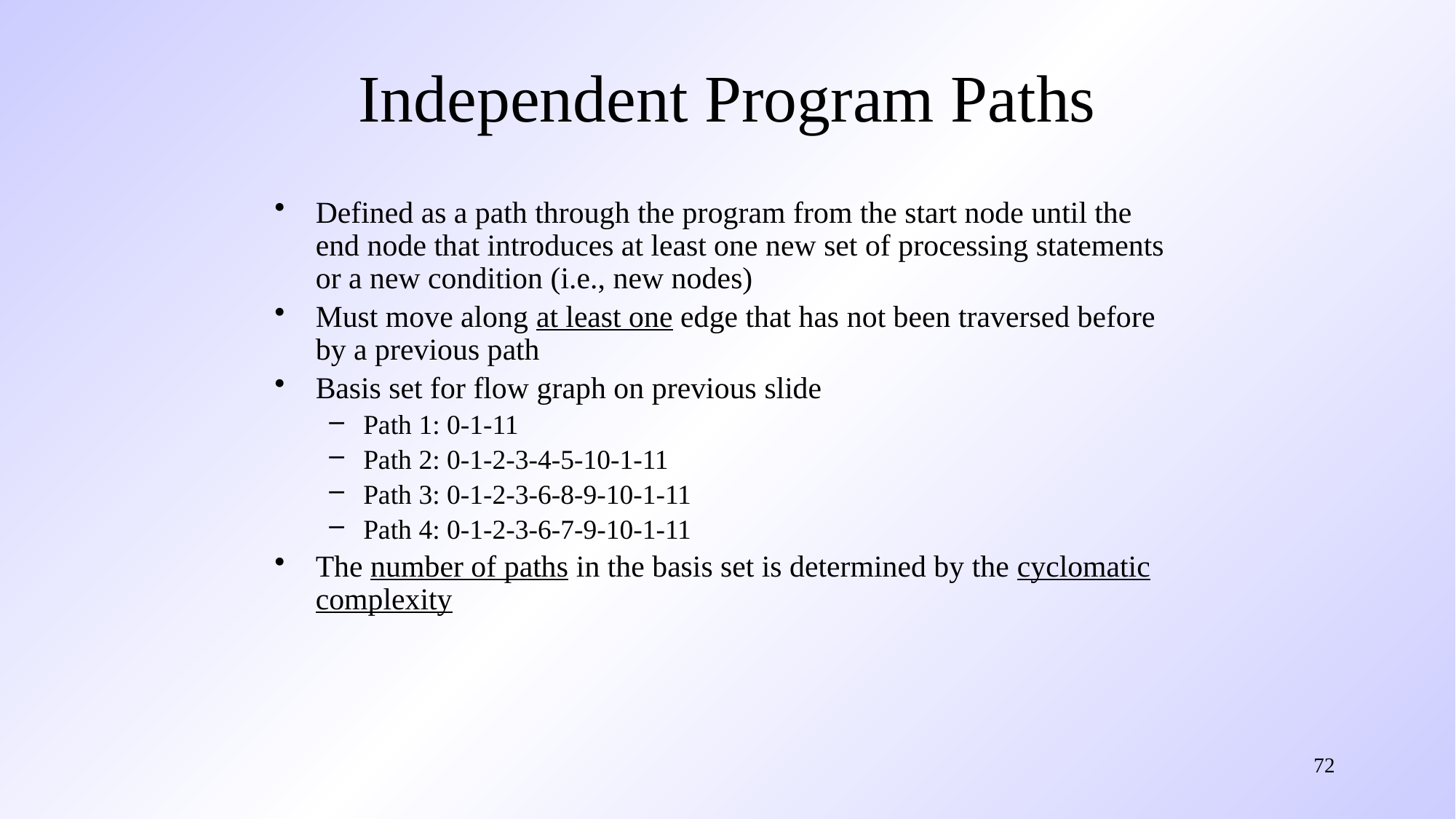

# Independent Program Paths
Defined as a path through the program from the start node until the end node that introduces at least one new set of processing statements or a new condition (i.e., new nodes)
Must move along at least one edge that has not been traversed before by a previous path
Basis set for flow graph on previous slide
Path 1: 0-1-11
Path 2: 0-1-2-3-4-5-10-1-11
Path 3: 0-1-2-3-6-8-9-10-1-11
Path 4: 0-1-2-3-6-7-9-10-1-11
The number of paths in the basis set is determined by the cyclomatic complexity
72